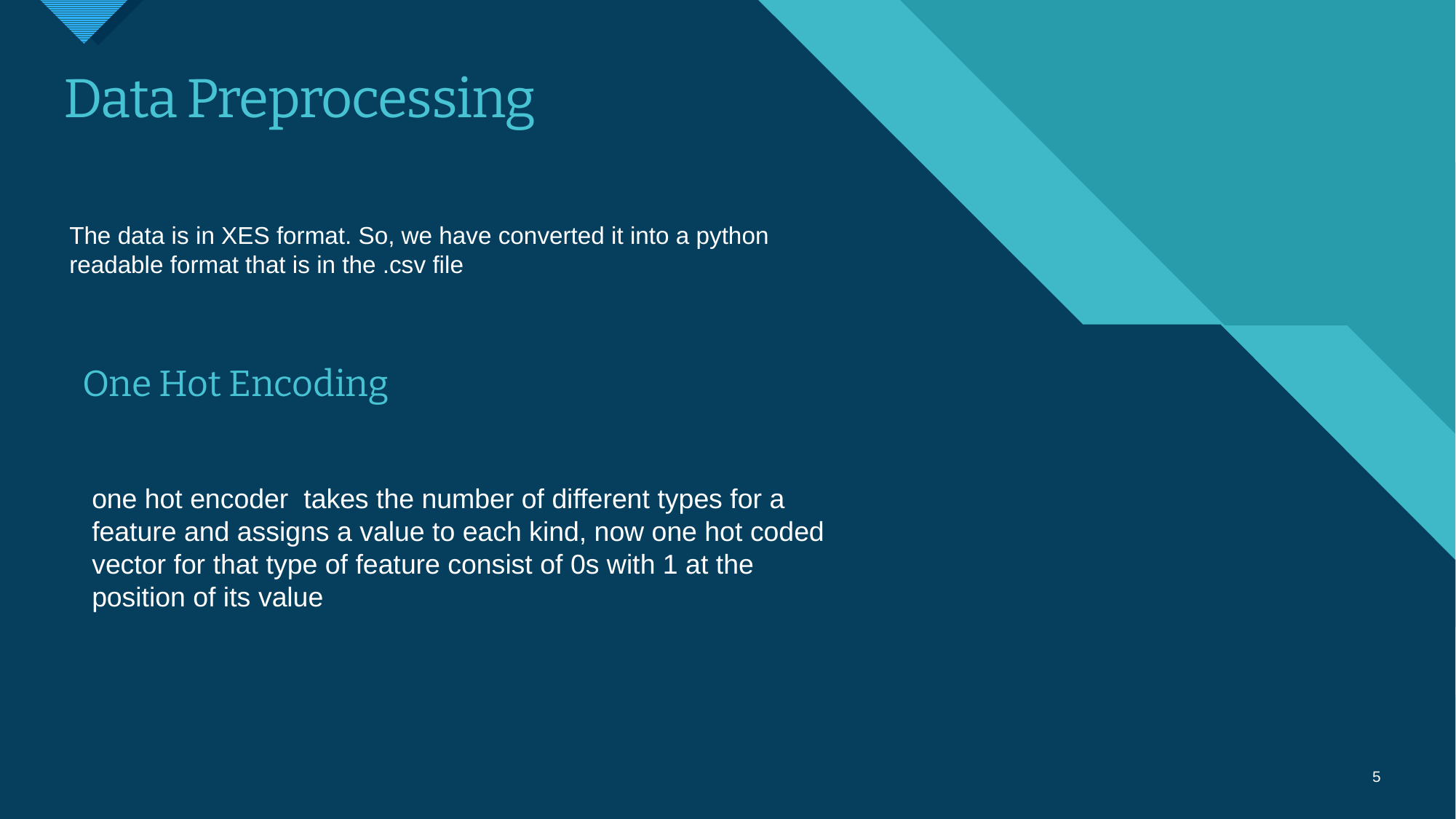

# Data Preprocessing
The data is in XES format. So, we have converted it into a python readable format that is in the .csv file
One Hot Encoding
one hot encoder  takes the number of different types for a feature and assigns a value to each kind, now one hot coded vector for that type of feature consist of 0s with 1 at the position of its value
5